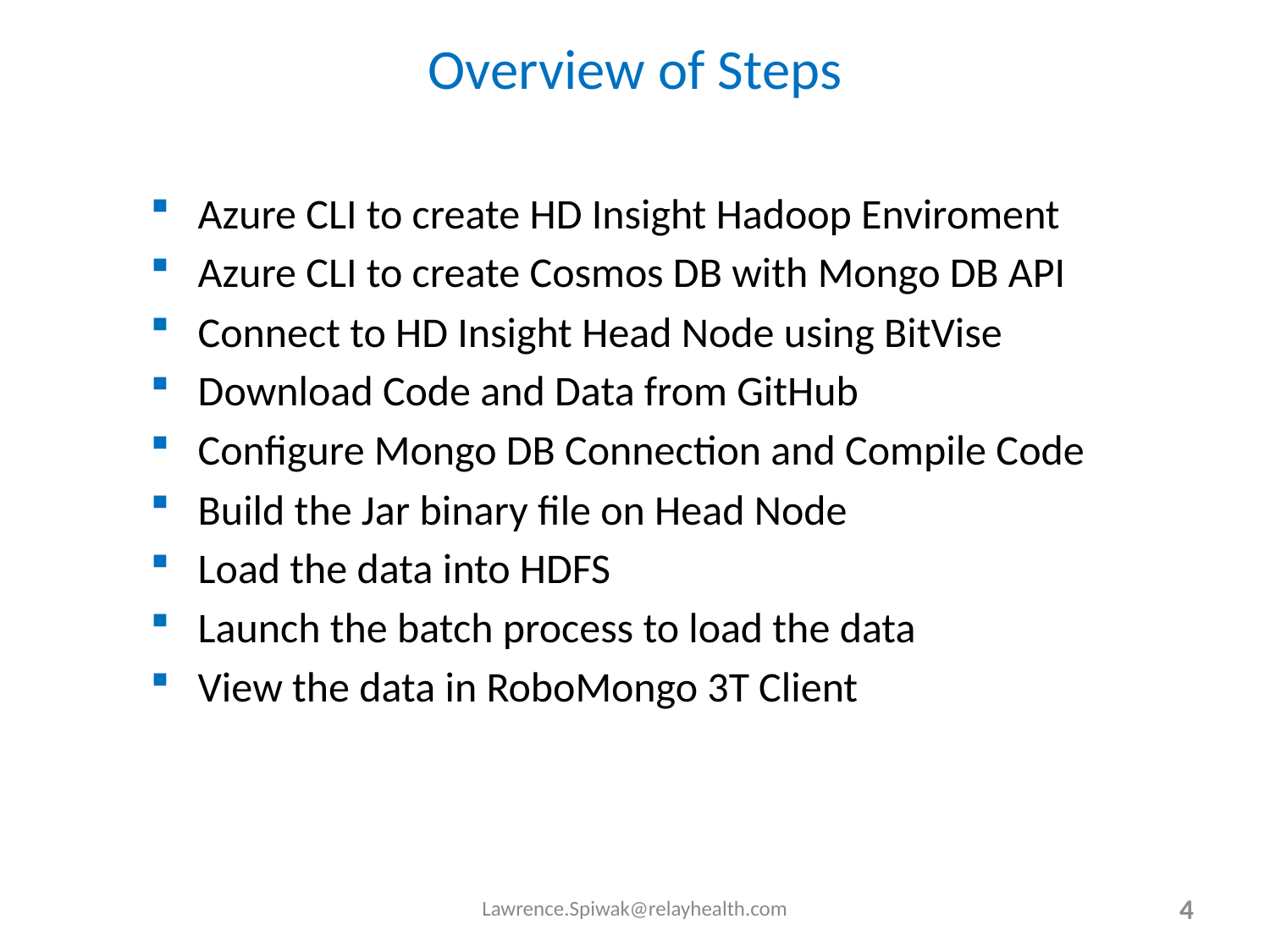

# Overview of Steps
Azure CLI to create HD Insight Hadoop Enviroment
Azure CLI to create Cosmos DB with Mongo DB API
Connect to HD Insight Head Node using BitVise
Download Code and Data from GitHub
Configure Mongo DB Connection and Compile Code
Build the Jar binary file on Head Node
Load the data into HDFS
Launch the batch process to load the data
View the data in RoboMongo 3T Client
Lawrence.Spiwak@relayhealth.com
4